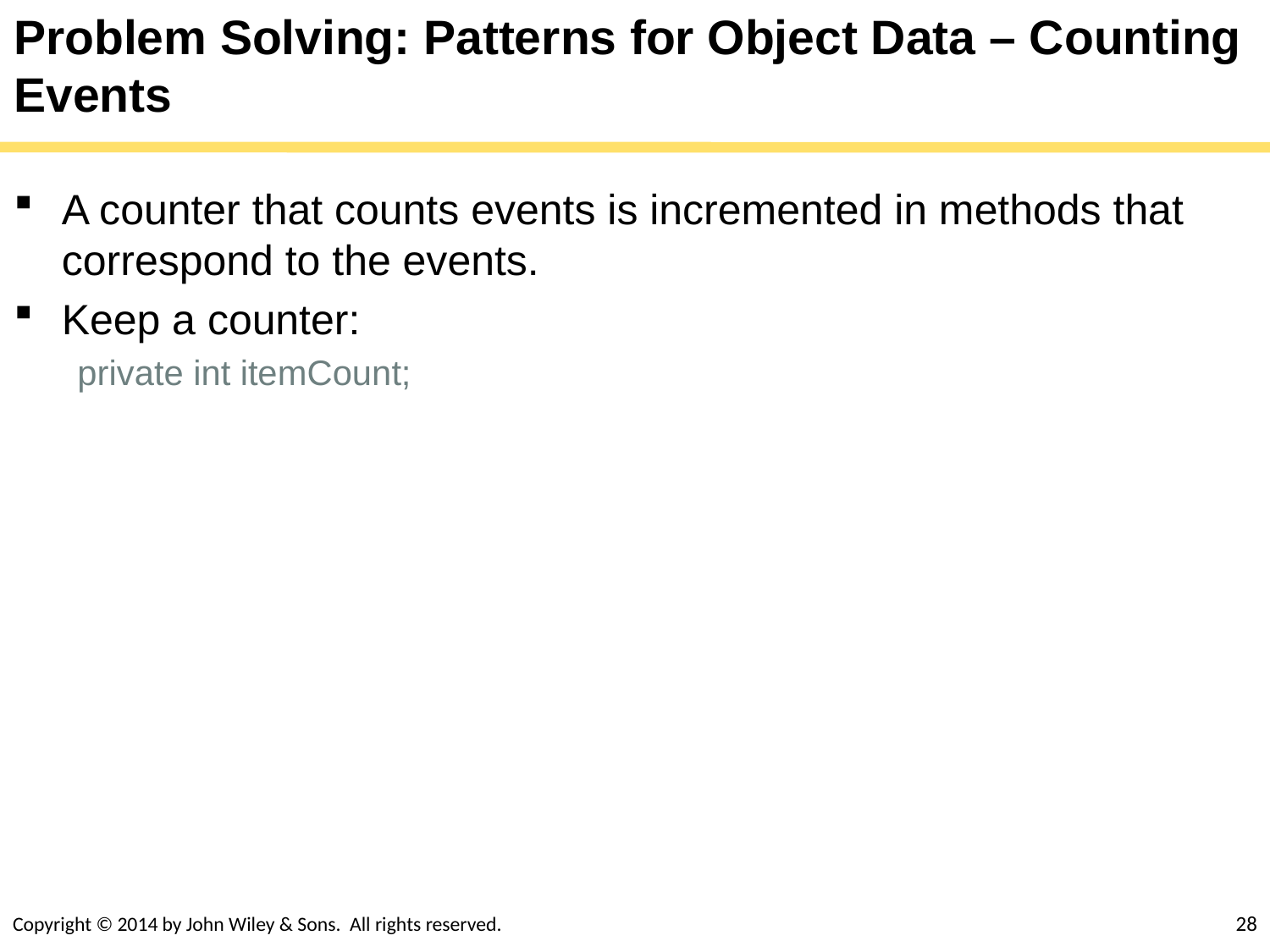

# Problem Solving: Patterns for Object Data – Counting Events
A counter that counts events is incremented in methods that correspond to the events.
Keep a counter:
private int itemCount;